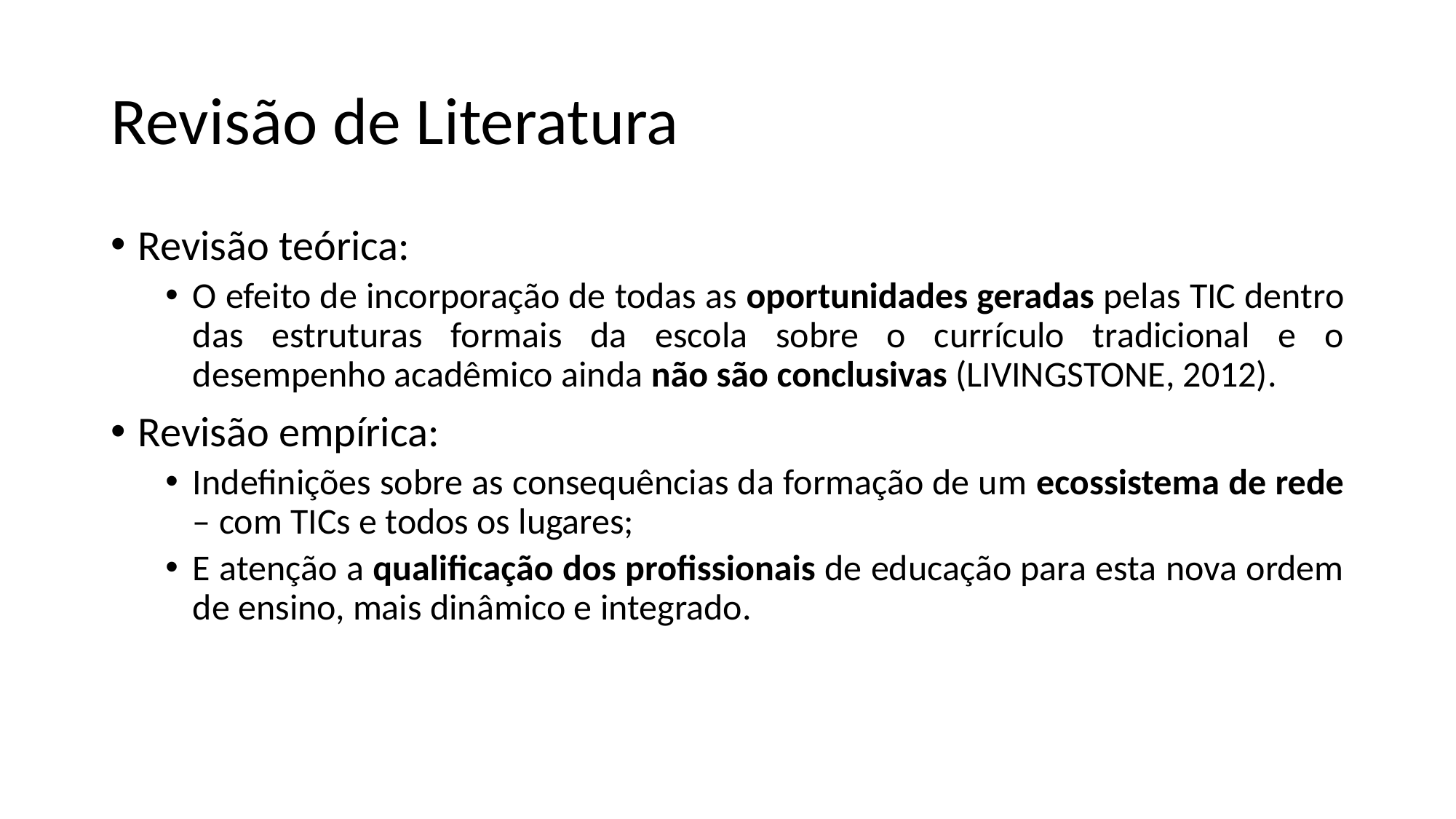

# Revisão de Literatura
Revisão teórica:
O efeito de incorporação de todas as oportunidades geradas pelas TIC dentro das estruturas formais da escola sobre o currículo tradicional e o desempenho acadêmico ainda não são conclusivas (LIVINGSTONE, 2012).
Revisão empírica:
Indefinições sobre as consequências da formação de um ecossistema de rede – com TICs e todos os lugares;
E atenção a qualificação dos profissionais de educação para esta nova ordem de ensino, mais dinâmico e integrado.